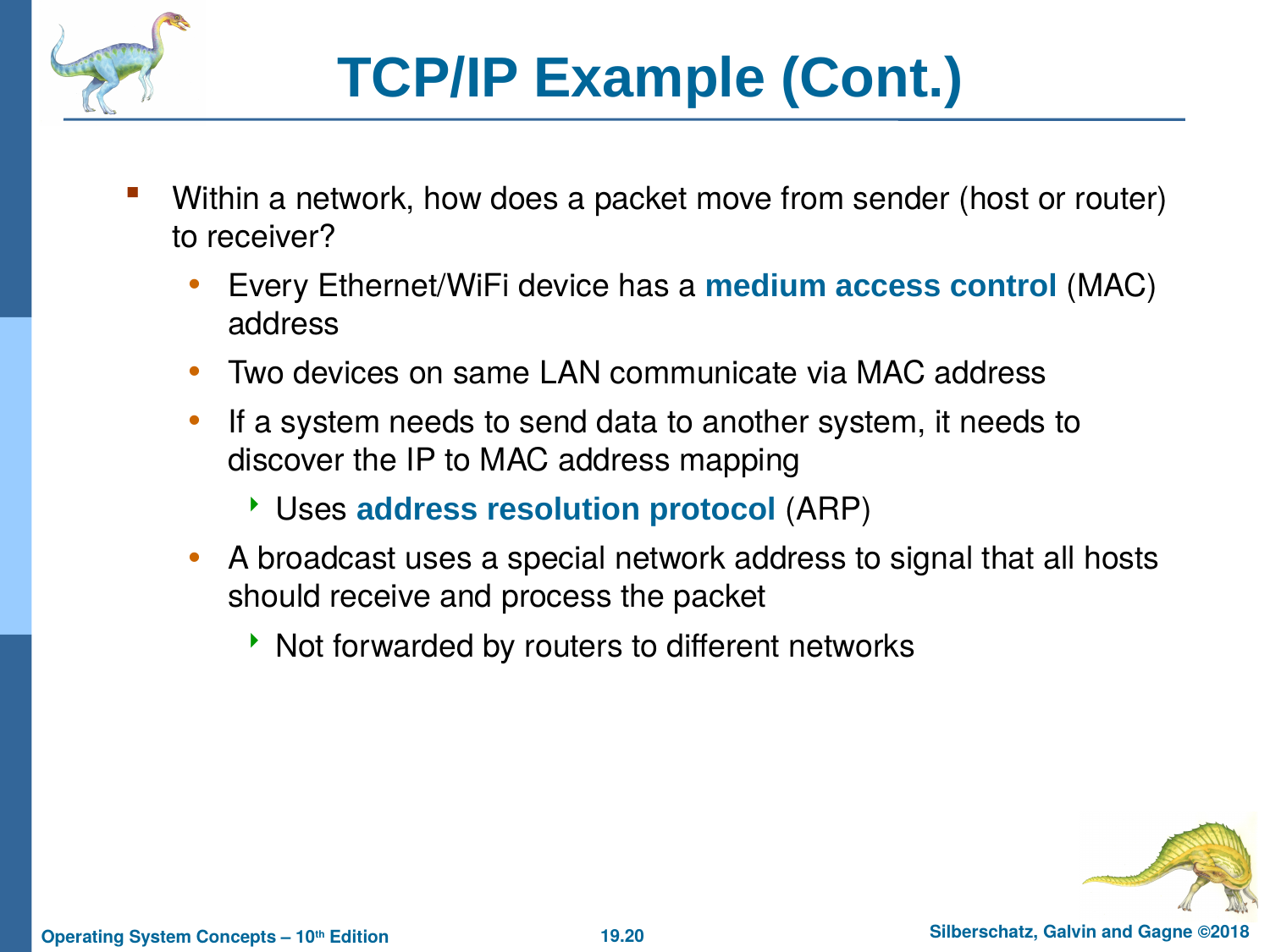

# TCP/IP Example (Cont.)
Within a network, how does a packet move from sender (host or router) to receiver?
Every Ethernet/WiFi device has a medium access control (MAC) address
Two devices on same LAN communicate via MAC address
If a system needs to send data to another system, it needs to discover the IP to MAC address mapping
Uses address resolution protocol (ARP)
A broadcast uses a special network address to signal that all hosts should receive and process the packet
Not forwarded by routers to different networks